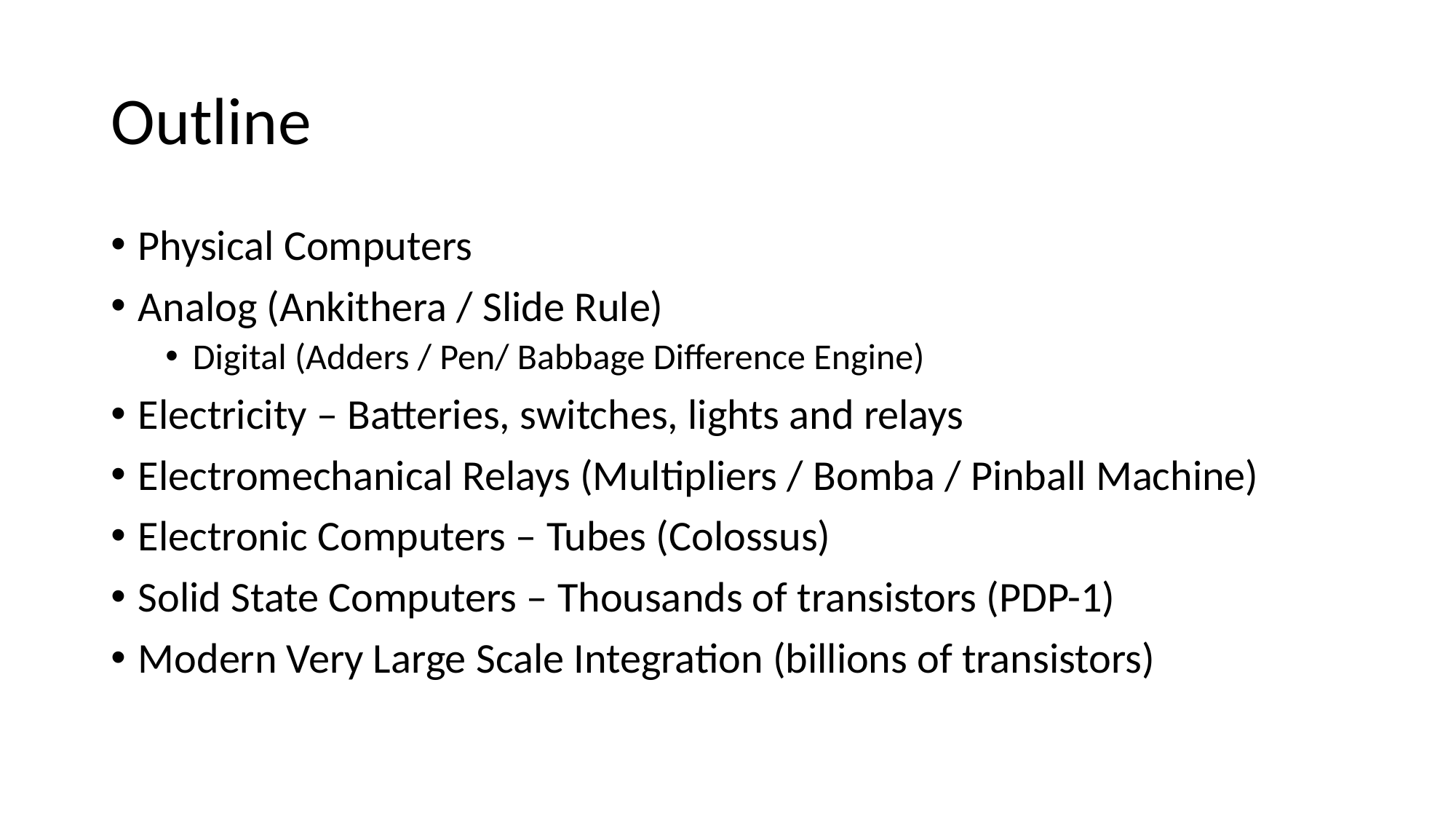

# Outline
Physical Computers
Analog (Ankithera / Slide Rule)
Digital (Adders / Pen/ Babbage Difference Engine)
Electricity – Batteries, switches, lights and relays
Electromechanical Relays (Multipliers / Bomba / Pinball Machine)
Electronic Computers – Tubes (Colossus)
Solid State Computers – Thousands of transistors (PDP-1)
Modern Very Large Scale Integration (billions of transistors)